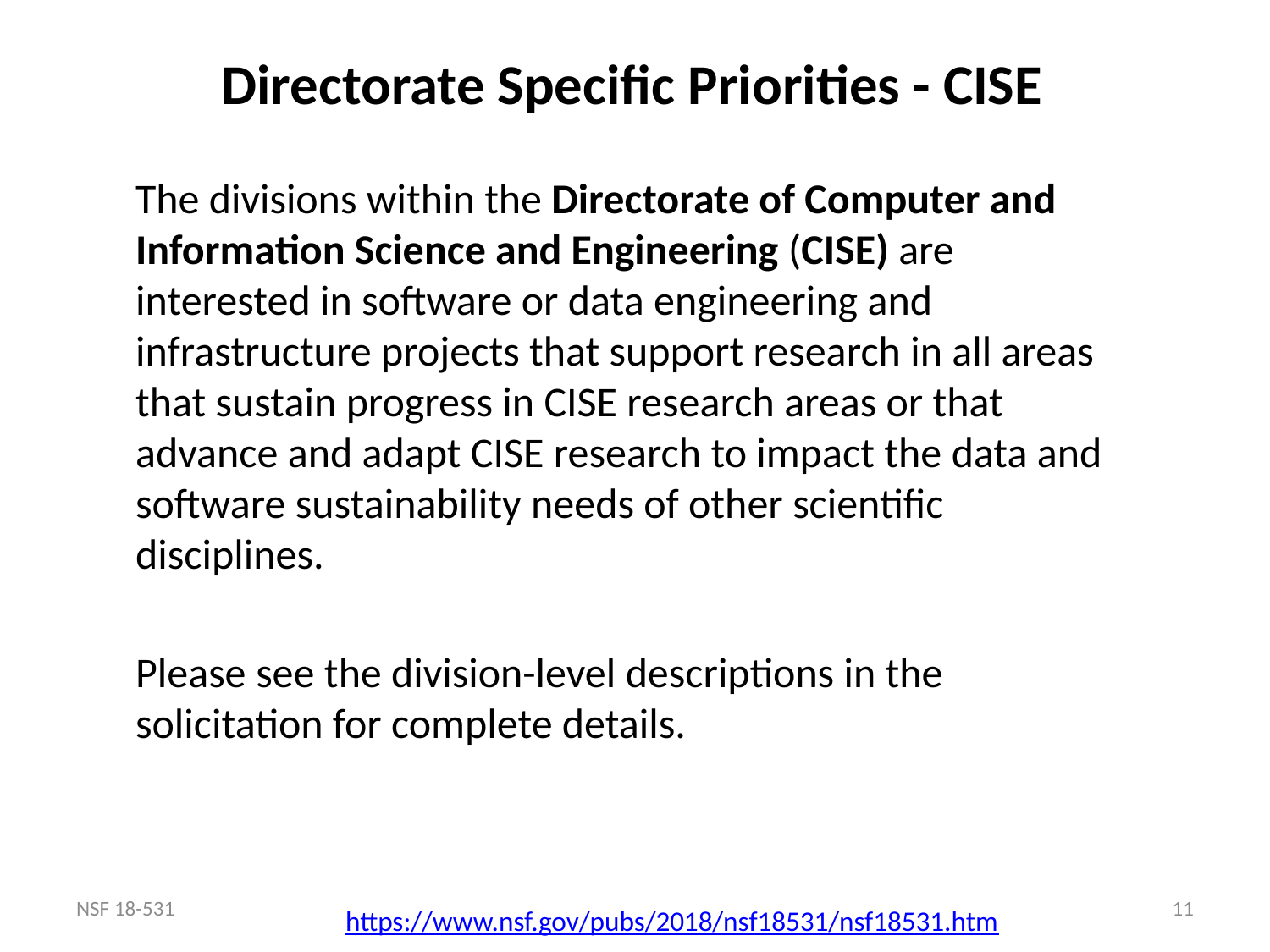

# Directorate Specific Priorities - CISE
The divisions within the Directorate of Computer and Information Science and Engineering (CISE) are interested in software or data engineering and infrastructure projects that support research in all areas that sustain progress in CISE research areas or that advance and adapt CISE research to impact the data and software sustainability needs of other scientific disciplines.

Please see the division-level descriptions in the solicitation for complete details.

NSF 18-531
11